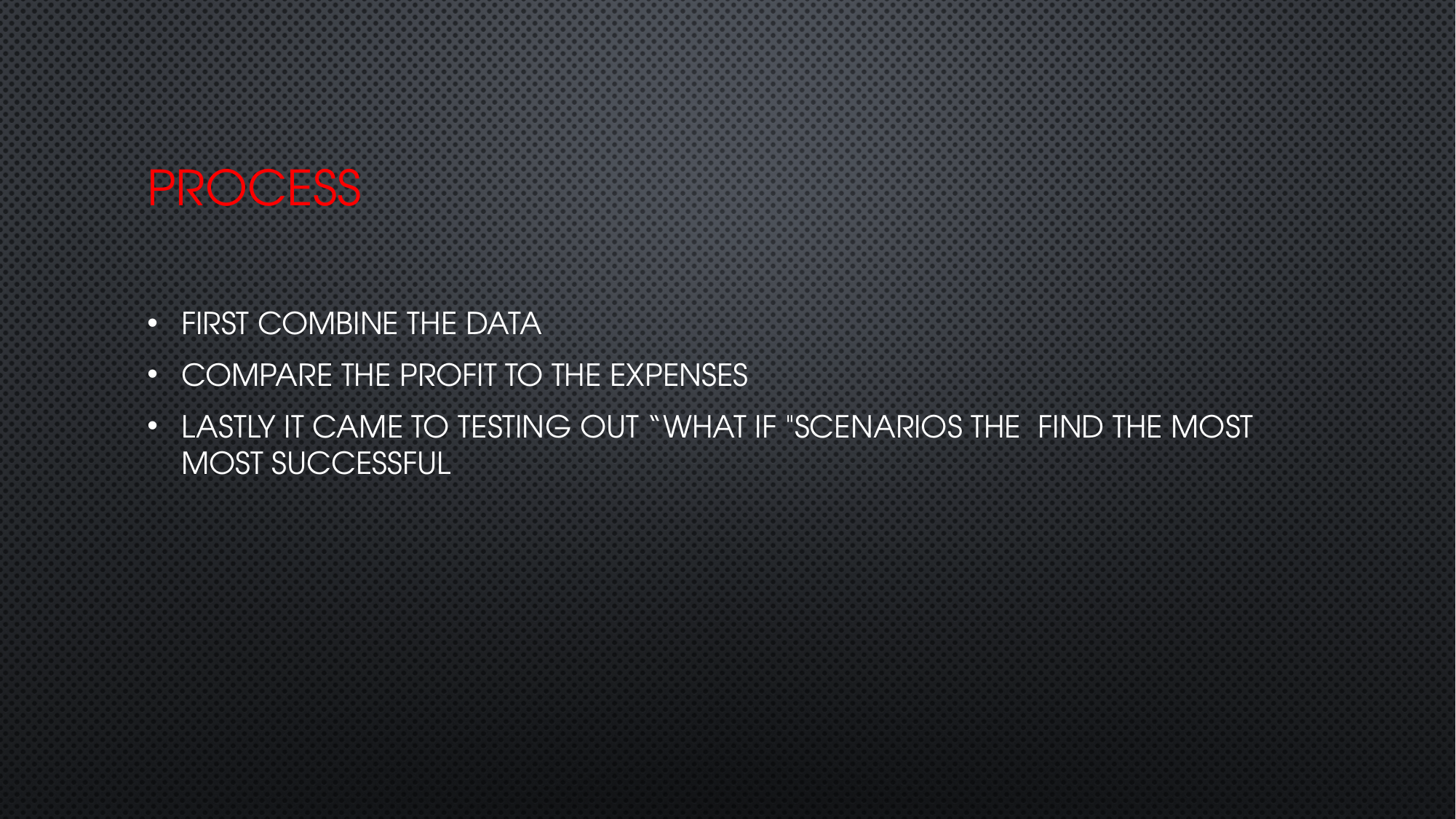

# process
first combine the data
compare the profit to the expenses
Lastly it came to testing out “what if "scenarios the  find the most most successful